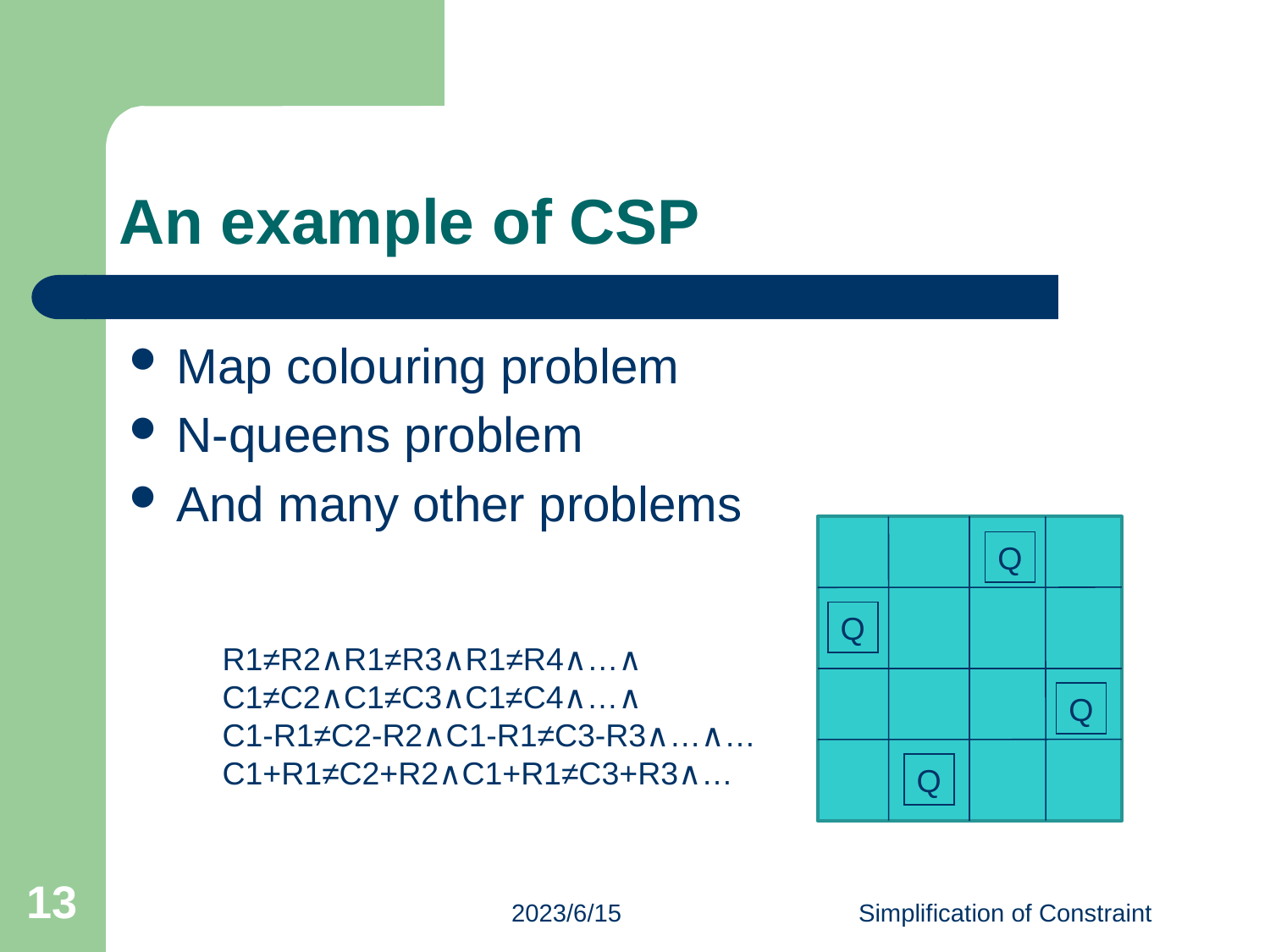

# An example of CSP
Map colouring problem
N-queens problem
And many other problems

Q
Q
R1≠R2∧R1≠R3∧R1≠R4∧…∧
C1≠C2∧C1≠C3∧C1≠C4∧…∧
C1-R1≠C2-R2∧C1-R1≠C3-R3∧…∧…
C1+R1≠C2+R2∧C1+R1≠C3+R3∧…
Q
Q
13
2023/6/15
Simplification of Constraint